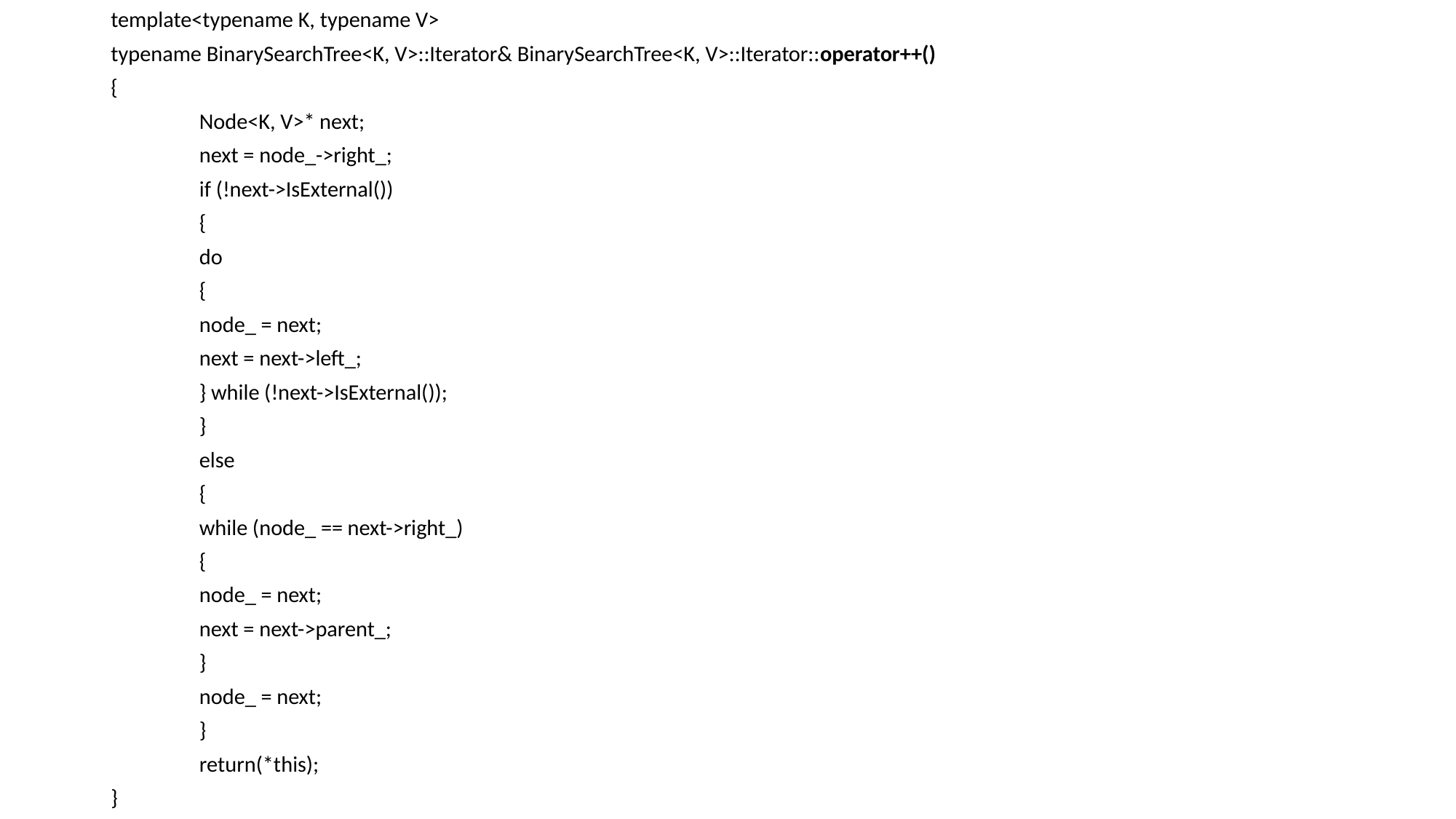

template<typename K, typename V>
typename BinarySearchTree<K, V>::Iterator& BinarySearchTree<K, V>::Iterator::operator++()
{
	Node<K, V>* next;
	next = node_->right_;
	if (!next->IsExternal())
	{
		do
		{
			node_ = next;
			next = next->left_;
		} while (!next->IsExternal());
	}
	else
	{
		while (node_ == next->right_)
		{
			node_ = next;
			next = next->parent_;
		}
		node_ = next;
	}
	return(*this);
}